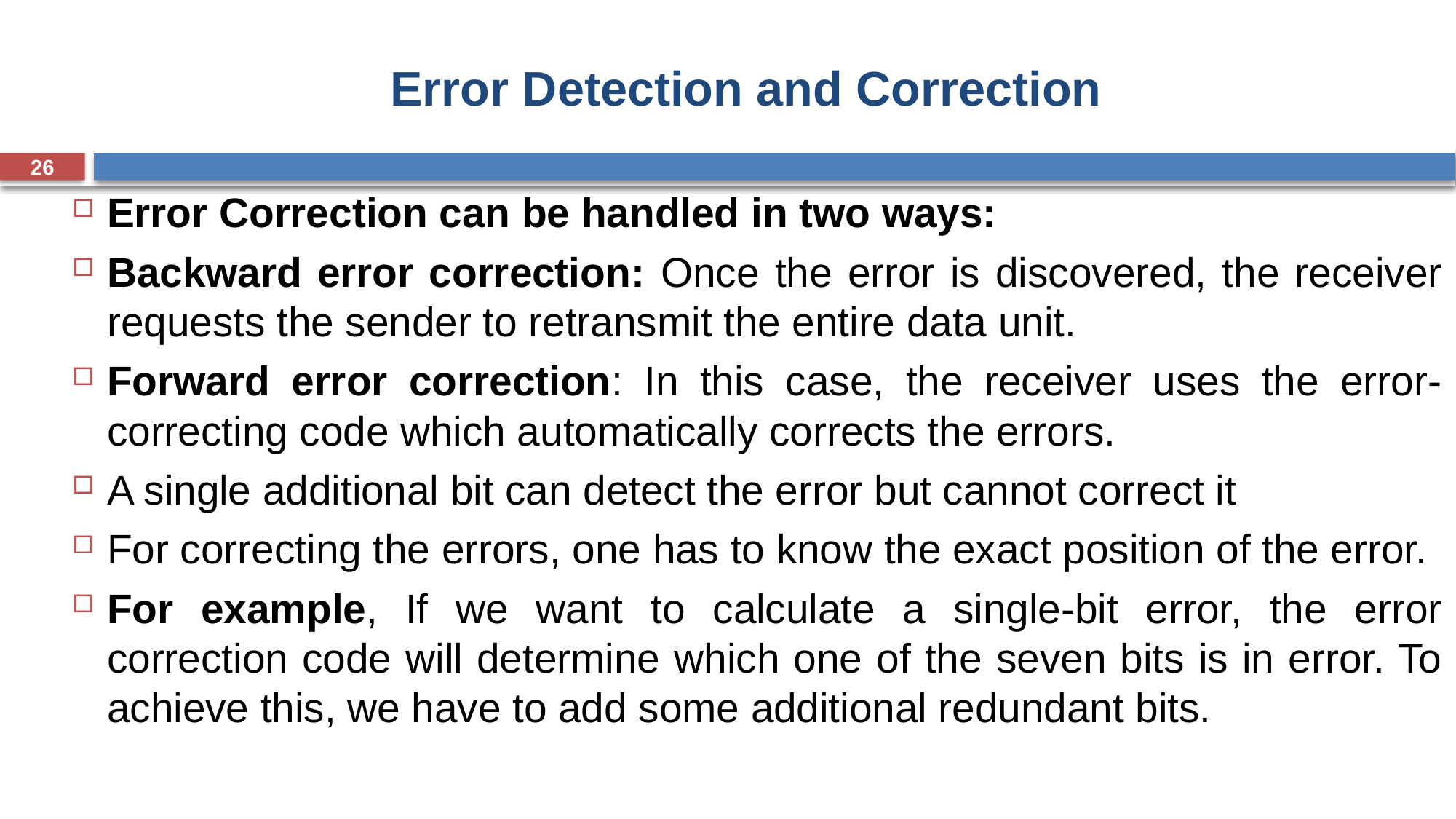

# Error Detection and Correction
26
Error Correction can be handled in two ways:
Backward error correction: Once the error is discovered, the receiver requests the sender to retransmit the entire data unit.
Forward error correction: In this case, the receiver uses the error-correcting code which automatically corrects the errors.
A single additional bit can detect the error but cannot correct it
For correcting the errors, one has to know the exact position of the error.
For example, If we want to calculate a single-bit error, the error correction code will determine which one of the seven bits is in error. To achieve this, we have to add some additional redundant bits.